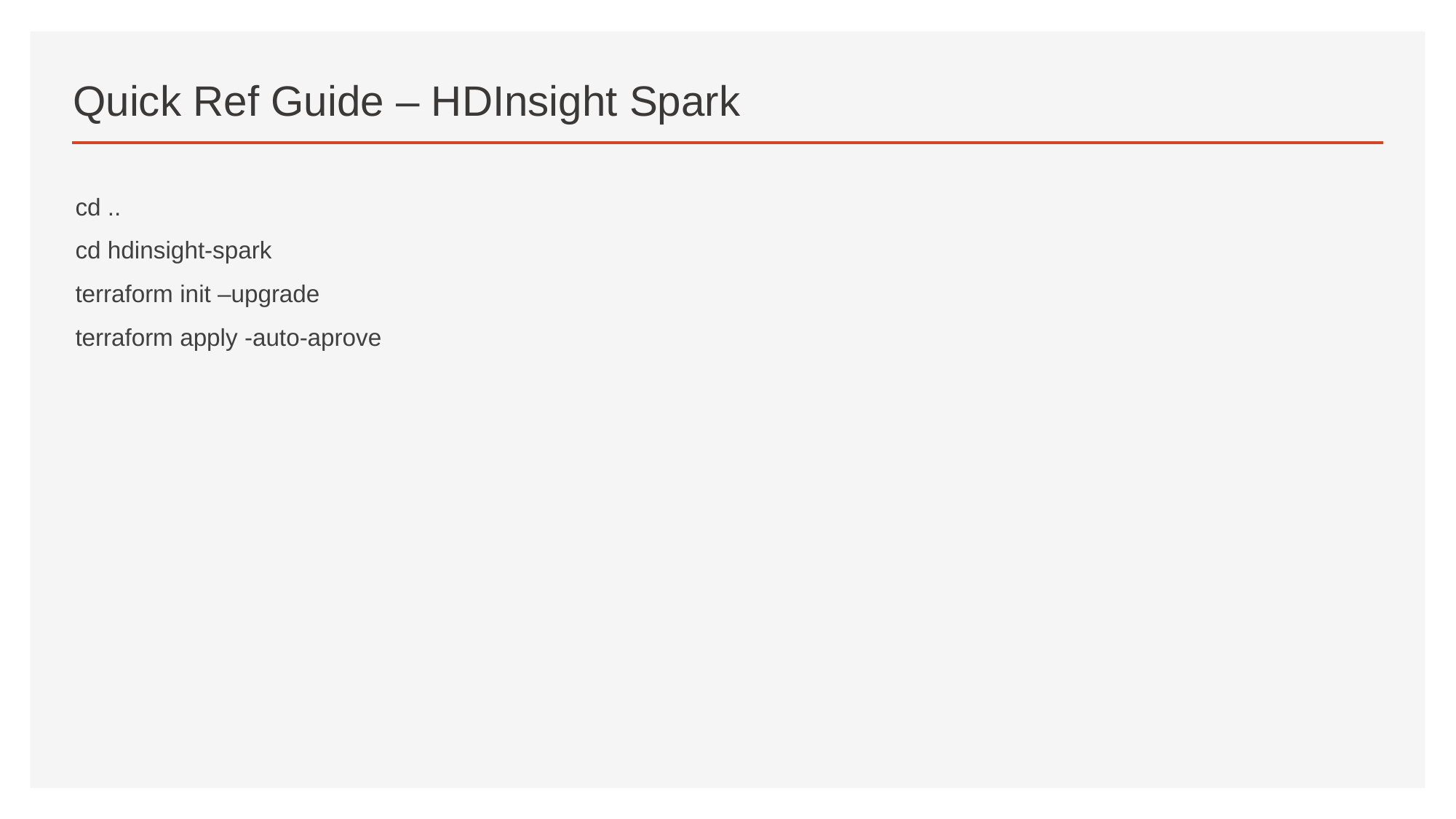

# Quick Ref Guide – HDInsight Spark
cd ..
cd hdinsight-spark
terraform init –upgrade
terraform apply -auto-aprove